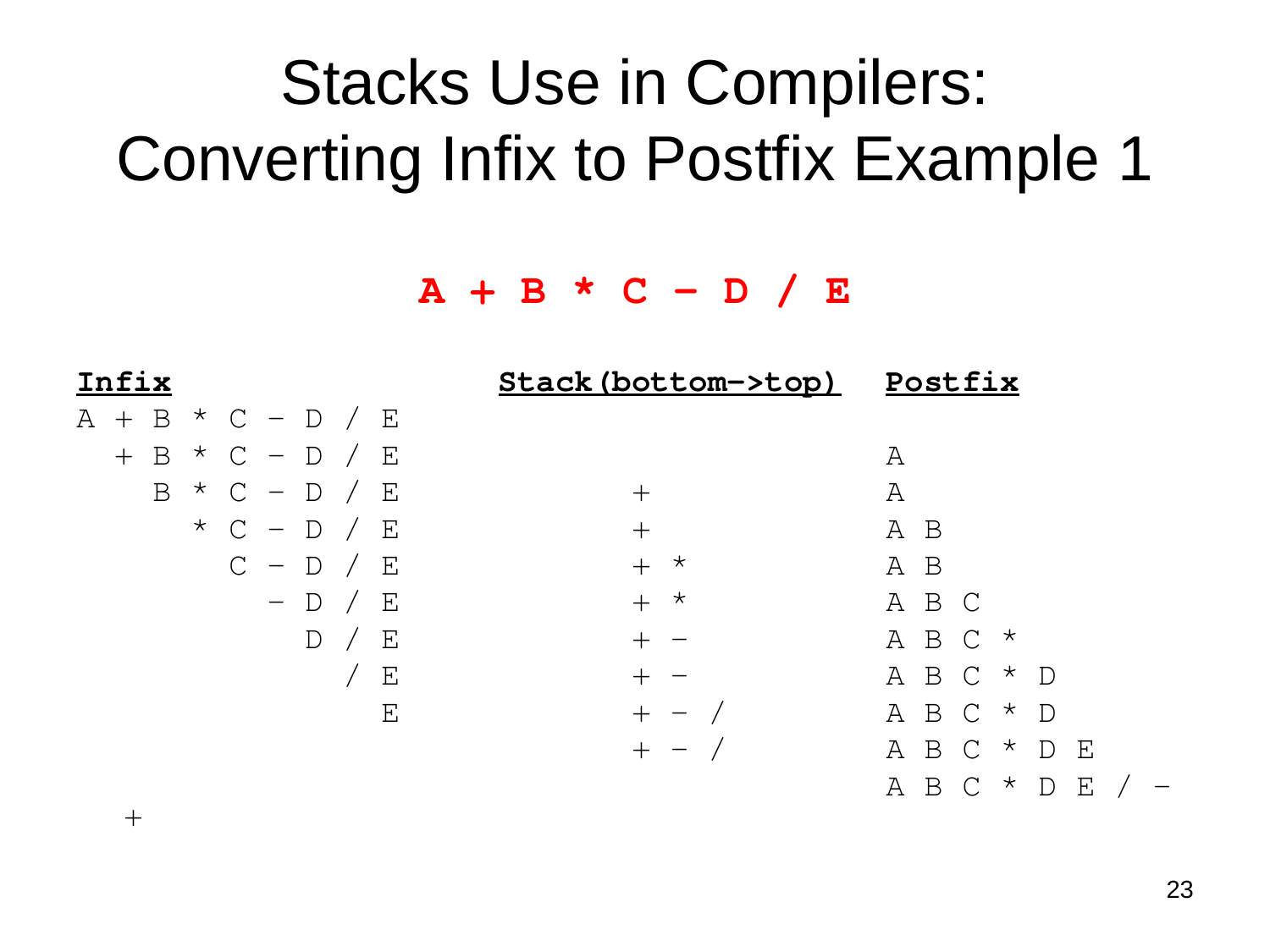

# Stacks Use in Compilers: Converting Infix to Postfix Example 1
A + B * C - D / E

Infix	             Stack(bottom->top)	Postfix
A + B * C - D / E
  + B * C - D / E				A
    B * C - D / E		+		A
      * C - D / E		+		A B
        C - D / E		+ *		A B
          - D / E		+ *		A B C
            D / E		+ -		A B C *
              / E		+ -		A B C * D
                E		+ - /		A B C * D
    				+ - /		A B C * D E
  							A B C * D E / - +

23